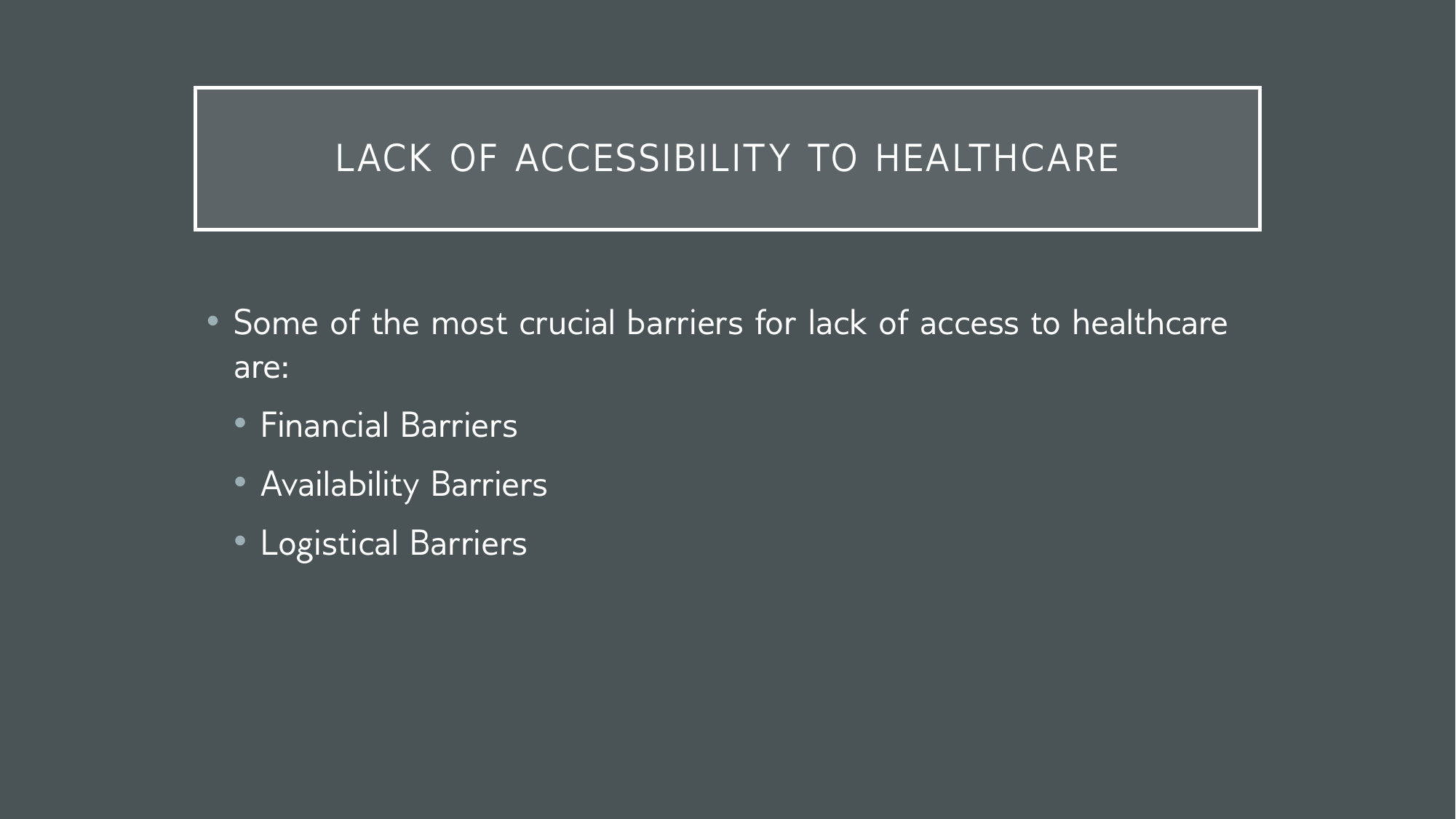

# Lack of accessibility to healthcare
Some of the most crucial barriers for lack of access to healthcare are:
Financial Barriers
Availability Barriers
Logistical Barriers